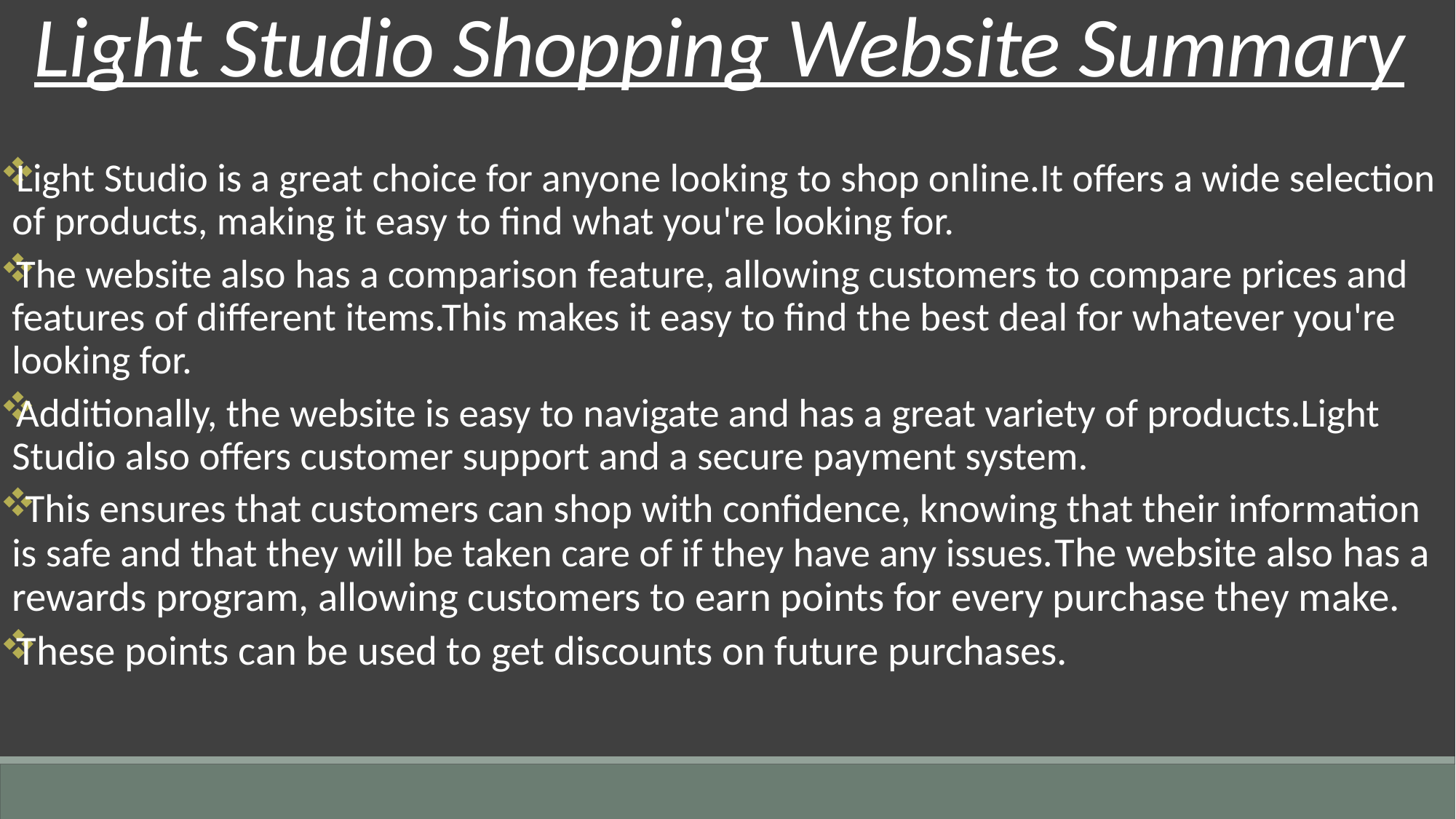

Light Studio Shopping Website Summary
Light Studio is a great choice for anyone looking to shop online.It offers a wide selection of products, making it easy to find what you're looking for.
The website also has a comparison feature, allowing customers to compare prices and features of different items.This makes it easy to find the best deal for whatever you're looking for.
Additionally, the website is easy to navigate and has a great variety of products.Light Studio also offers customer support and a secure payment system.
 This ensures that customers can shop with confidence, knowing that their information is safe and that they will be taken care of if they have any issues.The website also has a rewards program, allowing customers to earn points for every purchase they make.
These points can be used to get discounts on future purchases.